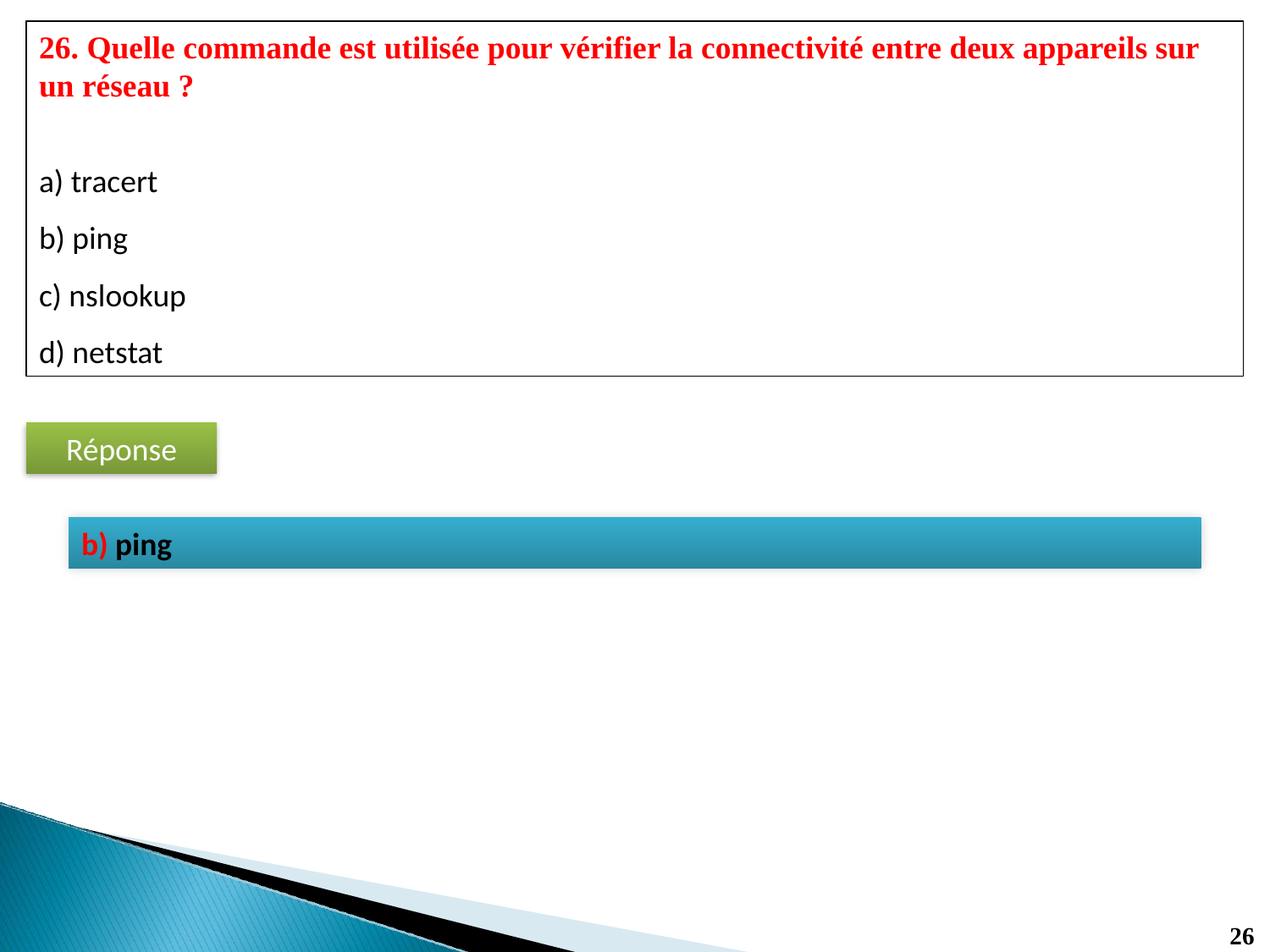

26. Quelle commande est utilisée pour vérifier la connectivité entre deux appareils sur un réseau ?

a) tracert
b) ping
c) nslookup
d) netstat
Réponse
b) ping
26